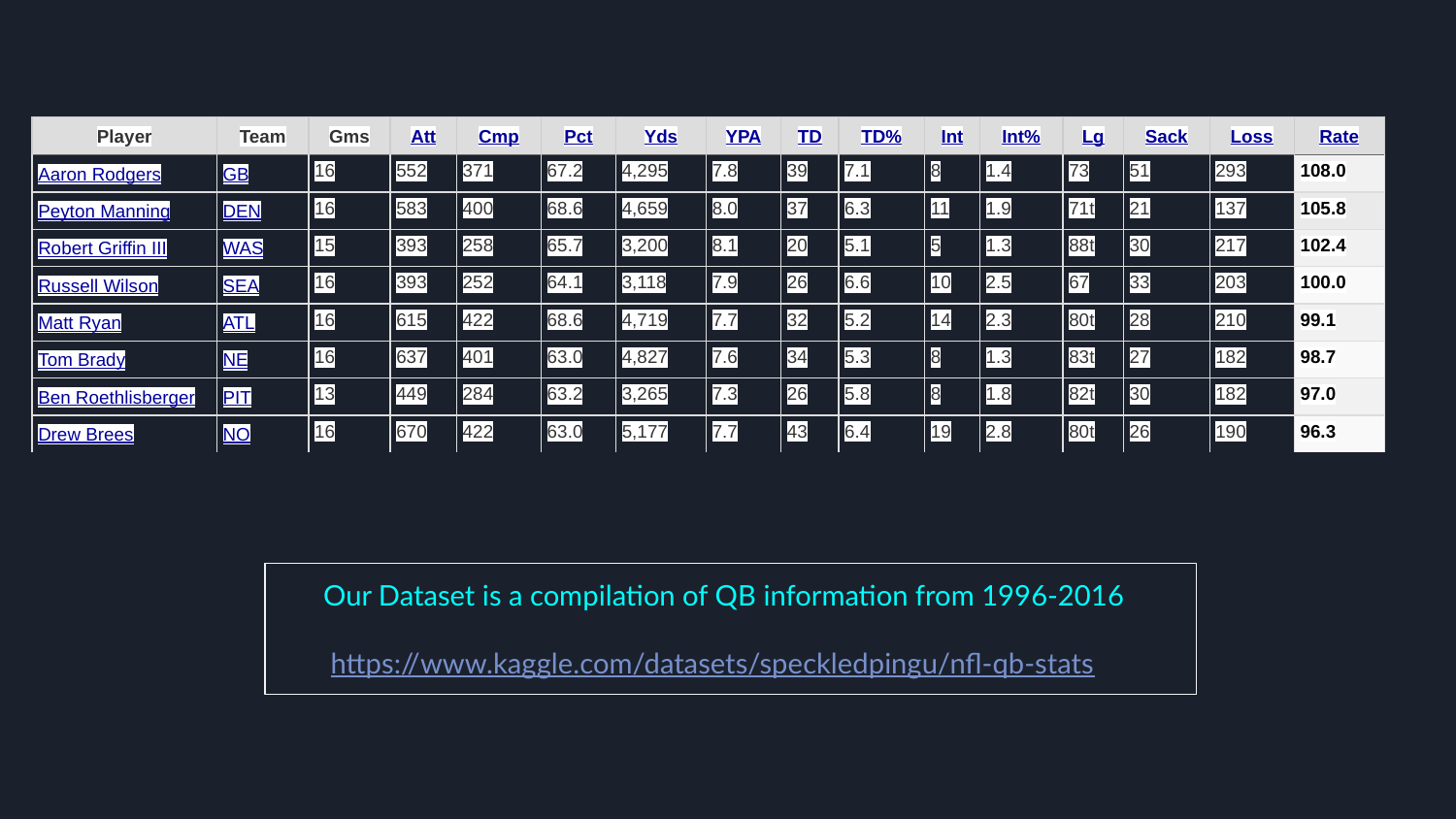

| Player | Team | Gms | Att | Cmp | Pct | Yds | YPA | TD | TD% | Int | Int% | Lg | Sack | Loss | Rate |
| --- | --- | --- | --- | --- | --- | --- | --- | --- | --- | --- | --- | --- | --- | --- | --- |
| Aaron Rodgers | GB | 16 | 552 | 371 | 67.2 | 4,295 | 7.8 | 39 | 7.1 | 8 | 1.4 | 73 | 51 | 293 | 108.0 |
| Peyton Manning | DEN | 16 | 583 | 400 | 68.6 | 4,659 | 8.0 | 37 | 6.3 | 11 | 1.9 | 71t | 21 | 137 | 105.8 |
| Robert Griffin III | WAS | 15 | 393 | 258 | 65.7 | 3,200 | 8.1 | 20 | 5.1 | 5 | 1.3 | 88t | 30 | 217 | 102.4 |
| Russell Wilson | SEA | 16 | 393 | 252 | 64.1 | 3,118 | 7.9 | 26 | 6.6 | 10 | 2.5 | 67 | 33 | 203 | 100.0 |
| Matt Ryan | ATL | 16 | 615 | 422 | 68.6 | 4,719 | 7.7 | 32 | 5.2 | 14 | 2.3 | 80t | 28 | 210 | 99.1 |
| Tom Brady | NE | 16 | 637 | 401 | 63.0 | 4,827 | 7.6 | 34 | 5.3 | 8 | 1.3 | 83t | 27 | 182 | 98.7 |
| Ben Roethlisberger | PIT | 13 | 449 | 284 | 63.2 | 3,265 | 7.3 | 26 | 5.8 | 8 | 1.8 | 82t | 30 | 182 | 97.0 |
| Drew Brees | NO | 16 | 670 | 422 | 63.0 | 5,177 | 7.7 | 43 | 6.4 | 19 | 2.8 | 80t | 26 | 190 | 96.3 |
      Our Dataset is a compilation of QB information from 1996-2016

       https://www.kaggle.com/datasets/speckledpingu/nfl-qb-stats